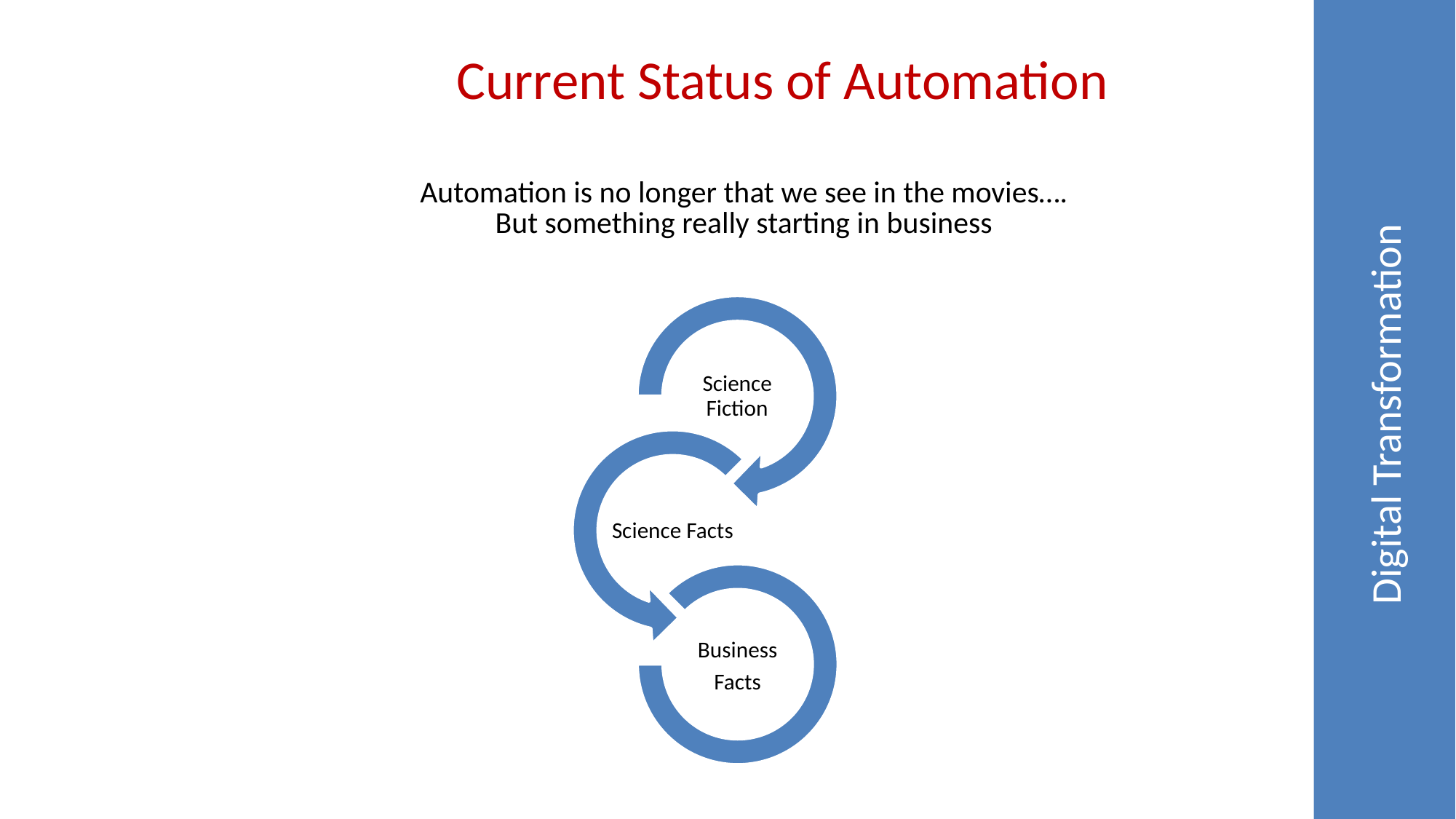

Current Status of Automation
Automation is no longer that we see in the movies….
But something really starting in business

Science Fiction
Science Facts
Business
Facts
Digital Transformation